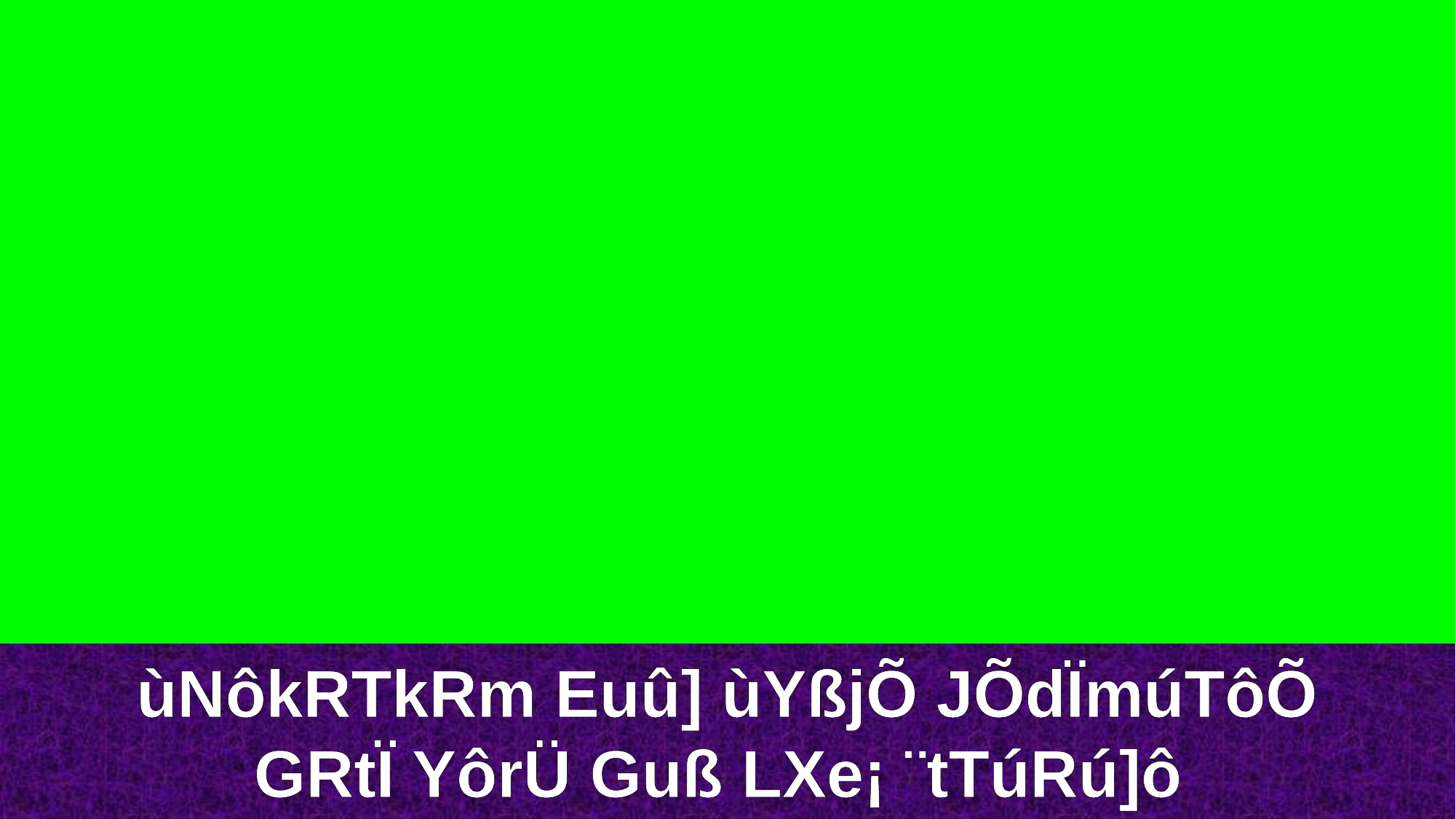

ùNôkRTkRm Euû] ùYßjÕ JÕdÏmúTôÕ
GRtÏ YôrÜ Guß LXe¡ ¨tTúRú]ô